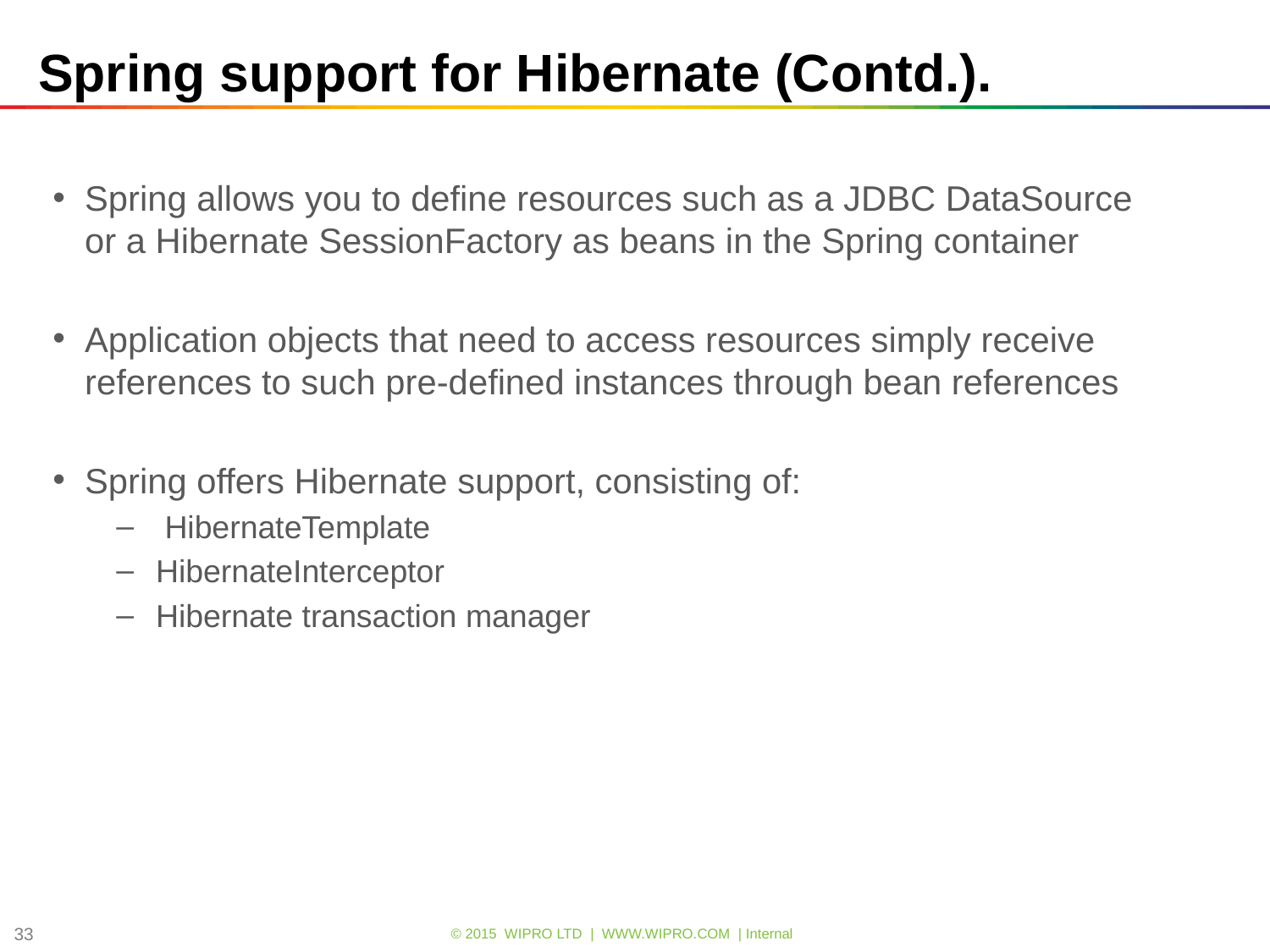

# Spring support for Hibernate (Contd.).
Spring allows you to define resources such as a JDBC DataSource or a Hibernate SessionFactory as beans in the Spring container

Application objects that need to access resources simply receive references to such pre-defined instances through bean references

Spring offers Hibernate support, consisting of:
 HibernateTemplate
HibernateInterceptor
Hibernate transaction manager